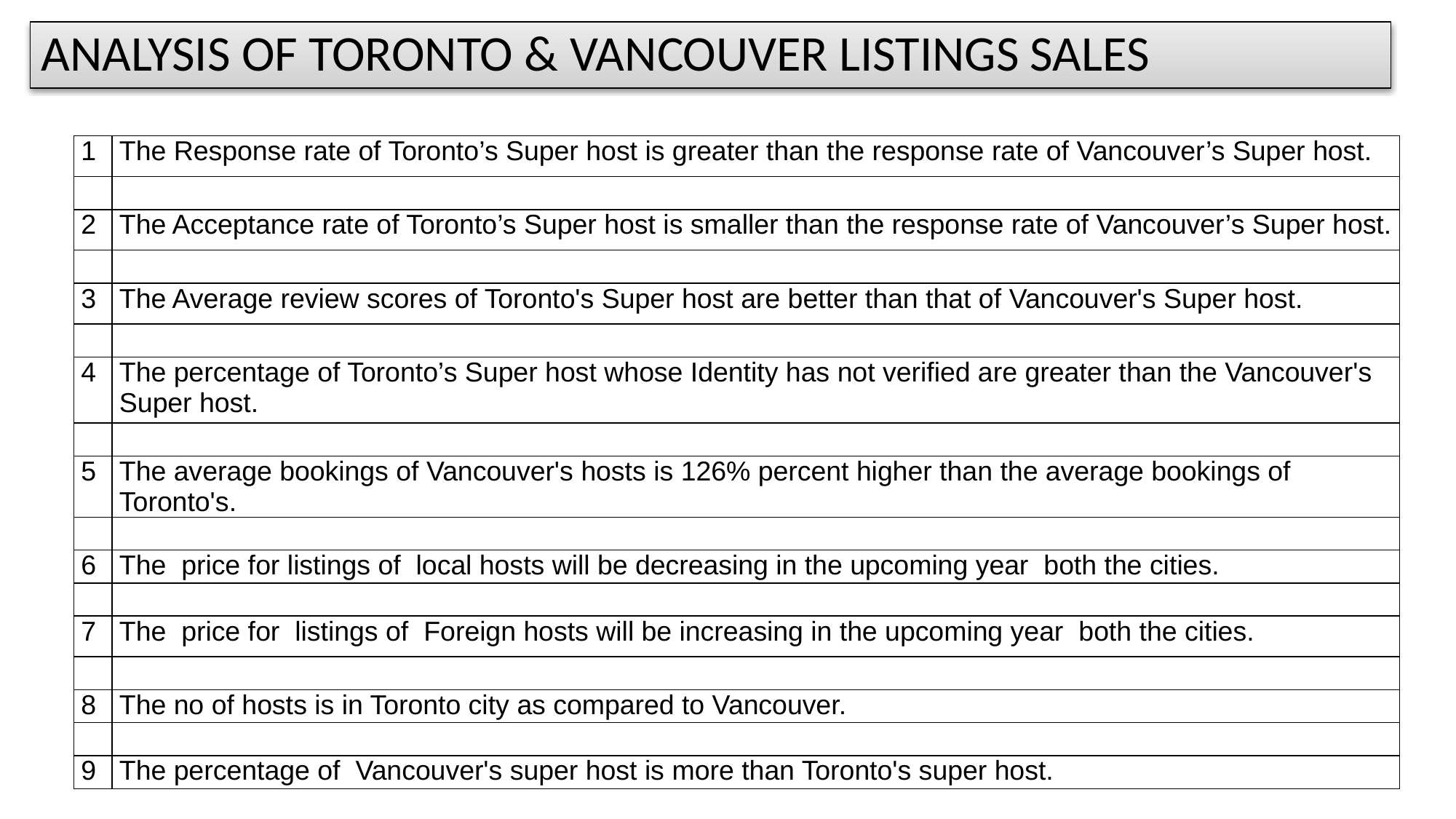

ANALYSIS OF TORONTO & VANCOUVER LISTINGS SALES
| 1 | The Response rate of Toronto’s Super host is greater than the response rate of Vancouver’s Super host. |
| --- | --- |
|  |  |
| 2 | The Acceptance rate of Toronto’s Super host is smaller than the response rate of Vancouver’s Super host. |
|  |  |
| 3 | The Average review scores of Toronto's Super host are better than that of Vancouver's Super host. |
|  |  |
| 4 | The percentage of Toronto’s Super host whose Identity has not verified are greater than the Vancouver's Super host. |
|  |  |
| 5 | The average bookings of Vancouver's hosts is 126% percent higher than the average bookings of Toronto's. |
|  |  |
| 6 | The price for listings of local hosts will be decreasing in the upcoming year both the cities. |
|  |  |
| 7 | The price for listings of Foreign hosts will be increasing in the upcoming year both the cities. |
|  |  |
| 8 | The no of hosts is in Toronto city as compared to Vancouver. |
|  |  |
| 9 | The percentage of Vancouver's super host is more than Toronto's super host. |